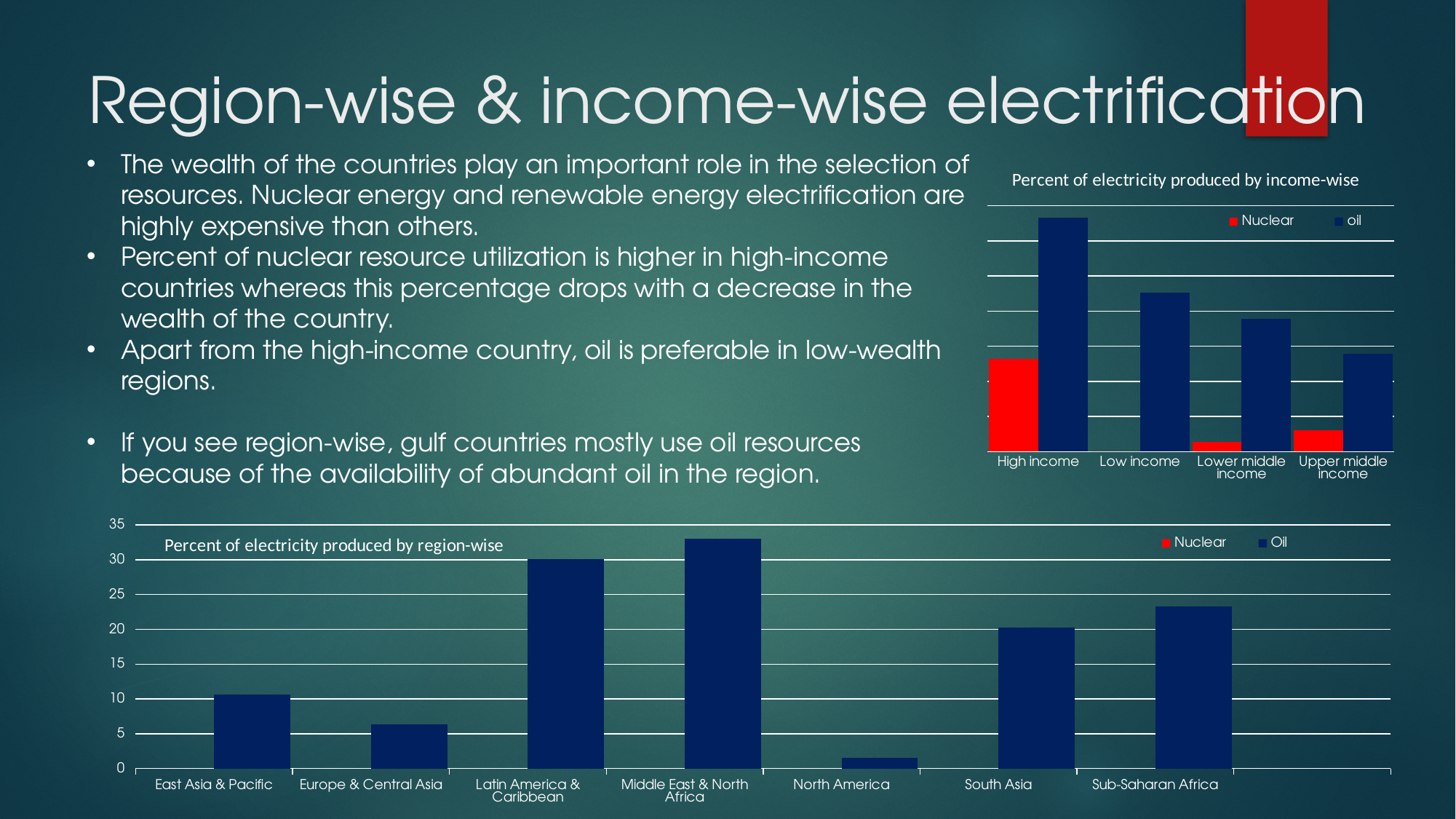

# Region-wise & income-wise electrification
The wealth of the countries play an important role in the selection of resources. Nuclear energy and renewable energy electrification are highly expensive than others.
Percent of nuclear resource utilization is higher in high-income countries whereas this percentage drops with a decrease in the wealth of the country.
Apart from the high-income country, oil is preferable in low-wealth regions.

If you see region-wise, gulf countries mostly use oil resources because of the availability of abundant oil in the region.

### Chart: Percent of electricity produced by income-wise

| Category | Nuclear | oil |
|---|---|---|
| High income | 13.217306286680932 | 33.294719033620574 |
| Low income | 0.0 | 22.607857548304505 |
| Lower middle income | 1.3535846310692865 | 18.875700634146014 |
| Upper middle income | 3.0170607627966466 | 13.94446716779003 |

### Chart: Percent of electricity produced by region-wise

| Category |  |  |
|---|---|---|
| East Asia & Pacific | 3.4952435423346127 | 10.615030341288623 |
| Europe & Central Asia | 14.047458877563477 | 6.296652116645127 |
| Latin America & Caribbean | 0.5765788771889426 | 30.142786306413736 |
| Middle East & North Africa | 0.0 | 32.98273037148542 |
| North America | 17.243627071380615 | 1.4766507148742676 |
| South Asia | 0.7051179647445679 | 20.27594742178917 |
| Sub-Saharan Africa | 0.21205206712086996 | 23.316115949341718 |